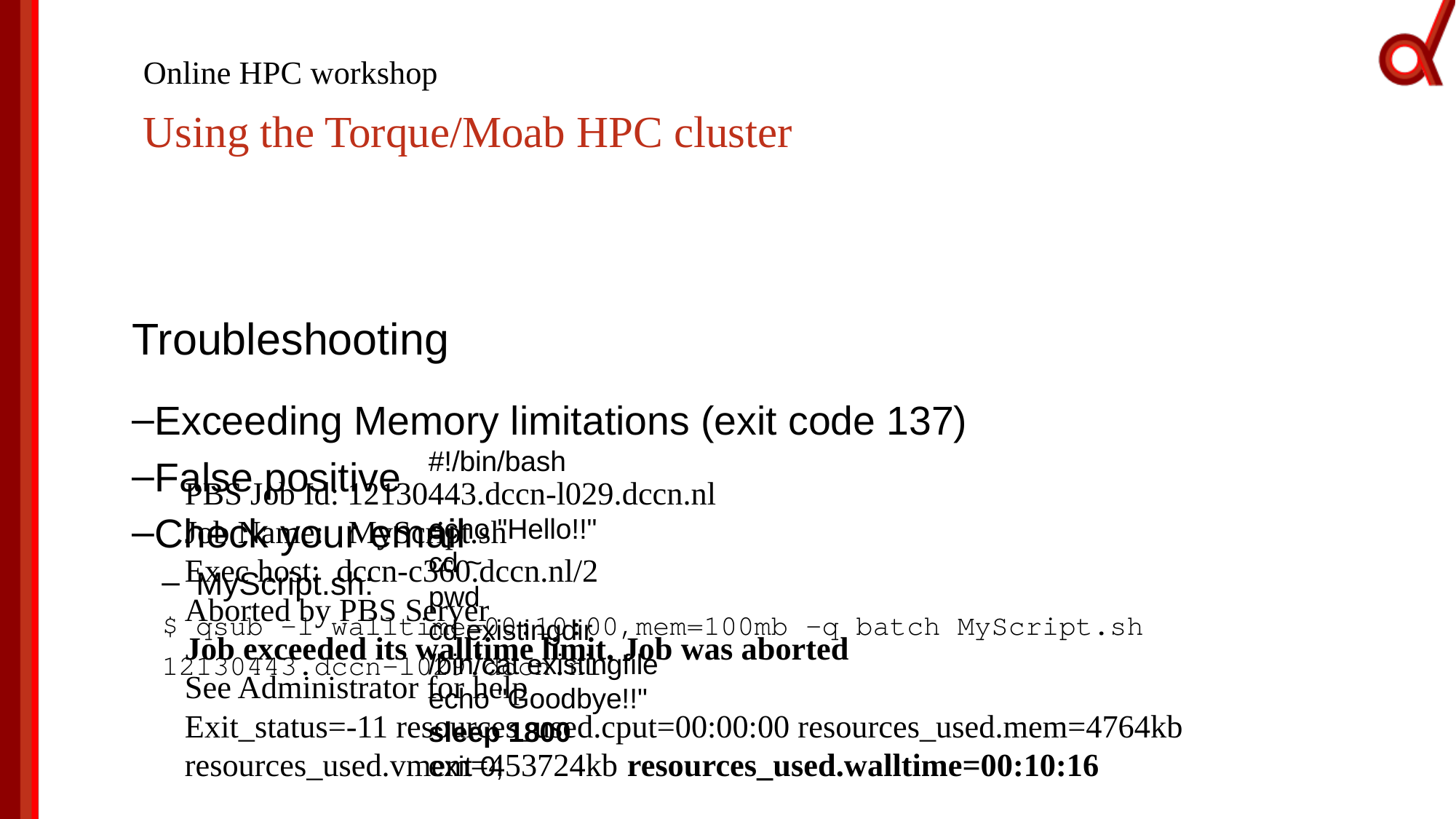

# Online HPC workshop
Using the Torque/Moab HPC cluster

Troubleshooting

Exceeding Memory limitations (exit code 137)
False positive
Check your email
MyScript.sh:
$ qsub -l walltime=00:10:00,mem=100mb -q batch MyScript.sh
12130443.dccn-l029.dccn.nl
#!/bin/bash

echo "Hello!!"
cd ~
pwd
cd existingdir
/bin/cat existingfile
echo "Goodbye!!"
sleep 1800
exit 0;
PBS Job Id: 12130443.dccn-l029.dccn.nl
Job Name:   MyScript.sh
Exec host:  dccn-c360.dccn.nl/2
Aborted by PBS Server
Job exceeded its walltime limit. Job was aborted
See Administrator for help
Exit_status=-11 resources_used.cput=00:00:00 resources_used.mem=4764kb resources_used.vmem=453724kb resources_used.walltime=00:10:16